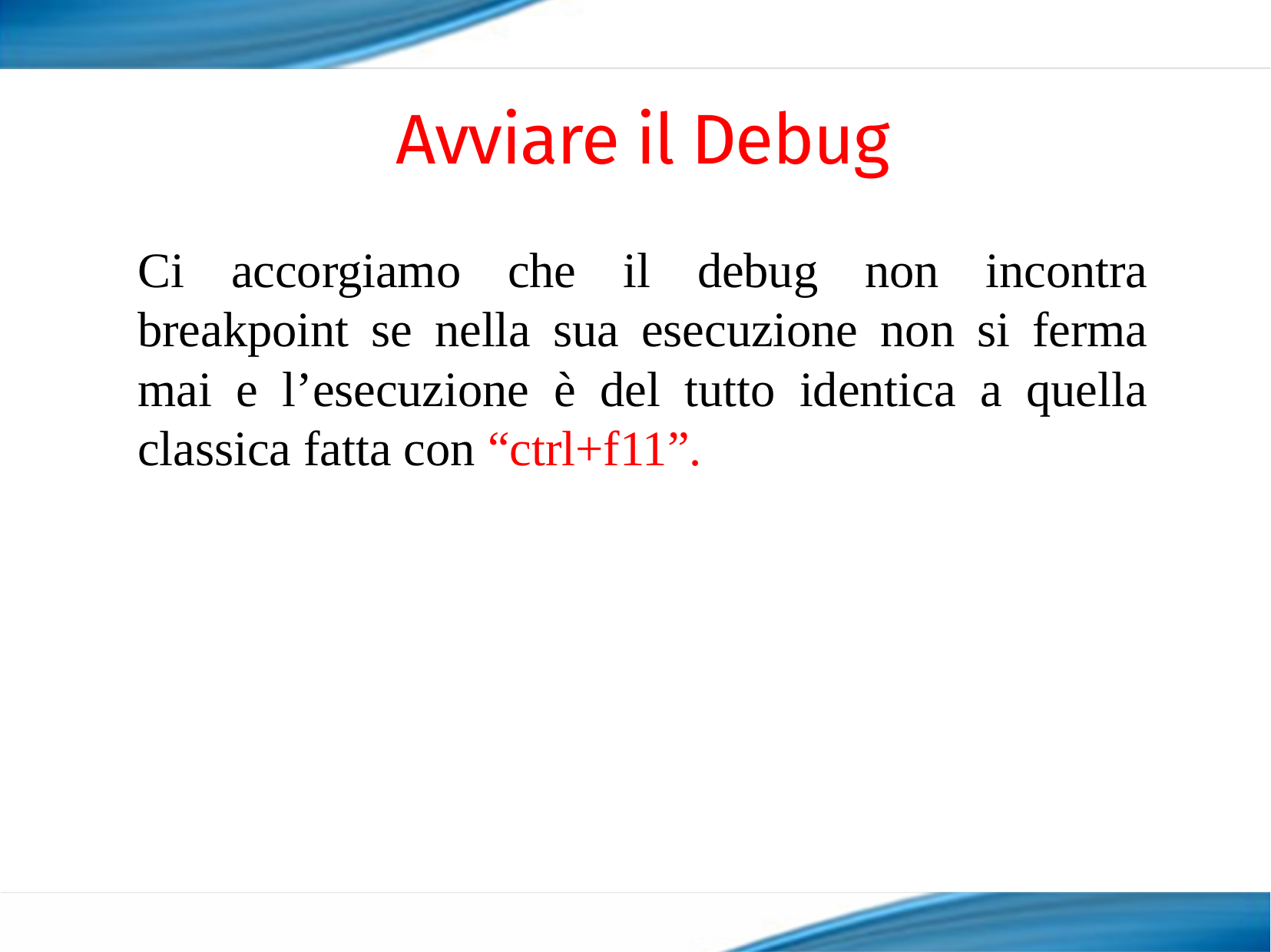

# Avviare il Debug
Ci accorgiamo che il debug non incontra breakpoint se nella sua esecuzione non si ferma mai e l’esecuzione è del tutto identica a quella classica fatta con “ctrl+f11”.